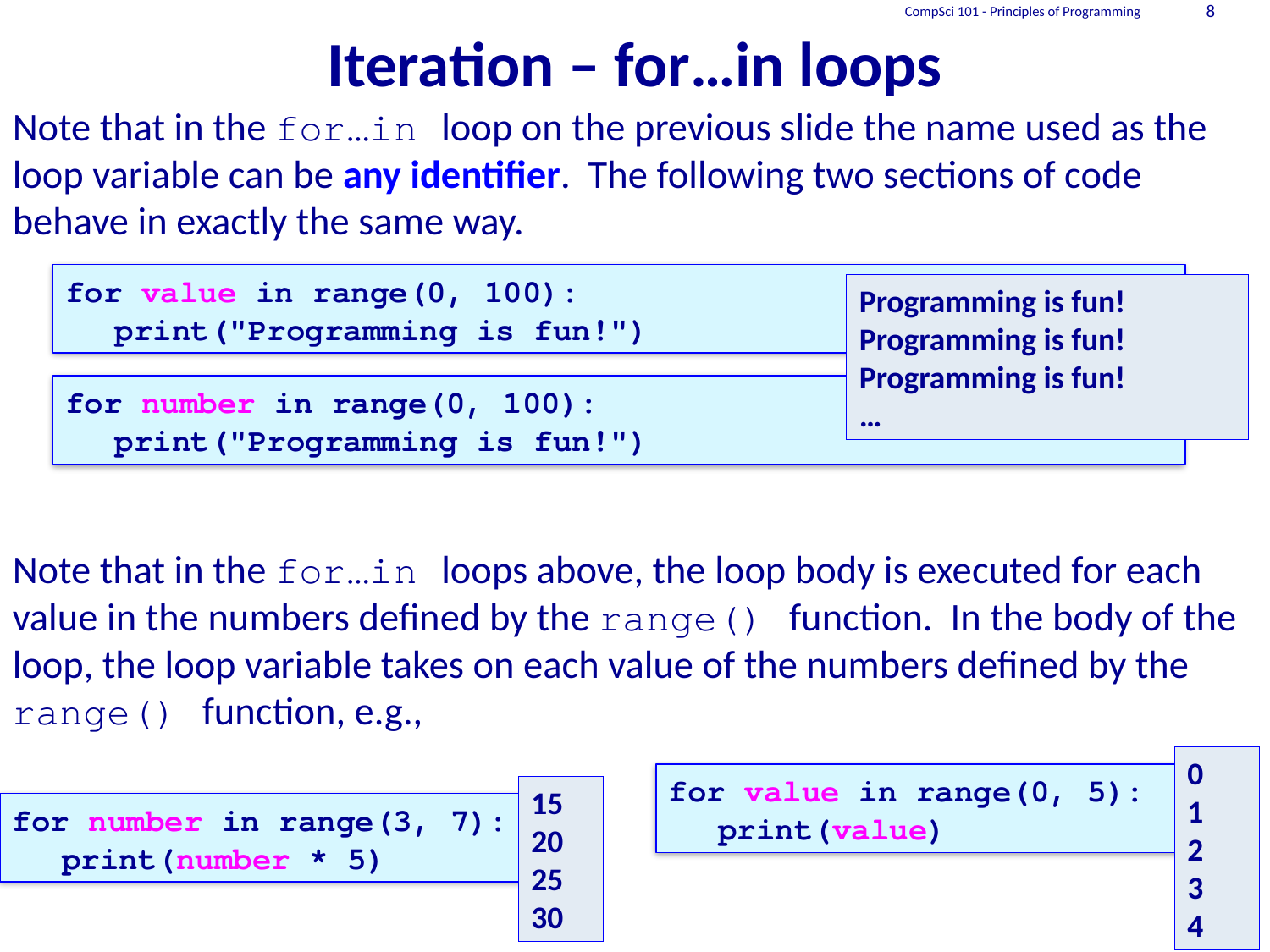

# Iteration – for…in loops
CompSci 101 - Principles of Programming
8
Note that in the for…in loop on the previous slide the name used as the loop variable can be any identifier.  The following two sections of code behave in exactly the same way.

Note that in the for…in loops above, the loop body is executed for each value in the numbers defined by the range() function.  In the body of the loop, the loop variable takes on each value of the numbers defined by the range() function, e.g.,

for value in range(0, 100):
	print("Programming is fun!")
Programming is fun!
Programming is fun!
Programming is fun!
…
for number in range(0, 100):
	print("Programming is fun!")
0
1
2
3
4
for value in range(0, 5):
	print(value)
15
20
25
30
for number in range(3, 7):
	print(number * 5)